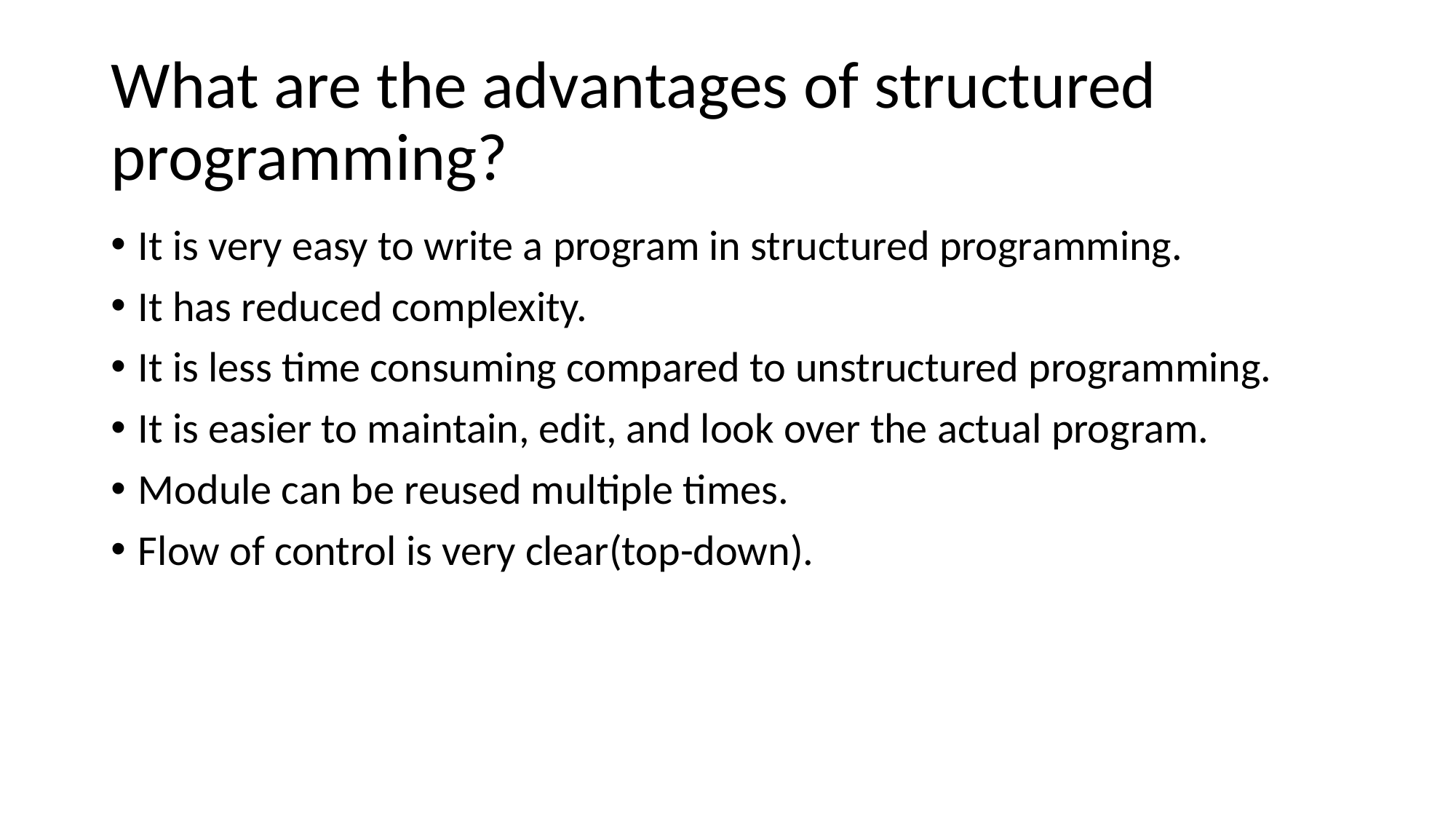

# What are the advantages of structured programming?
It is very easy to write a program in structured programming.
It has reduced complexity.
It is less time consuming compared to unstructured programming.
It is easier to maintain, edit, and look over the actual program.
Module can be reused multiple times.
Flow of control is very clear(top-down).